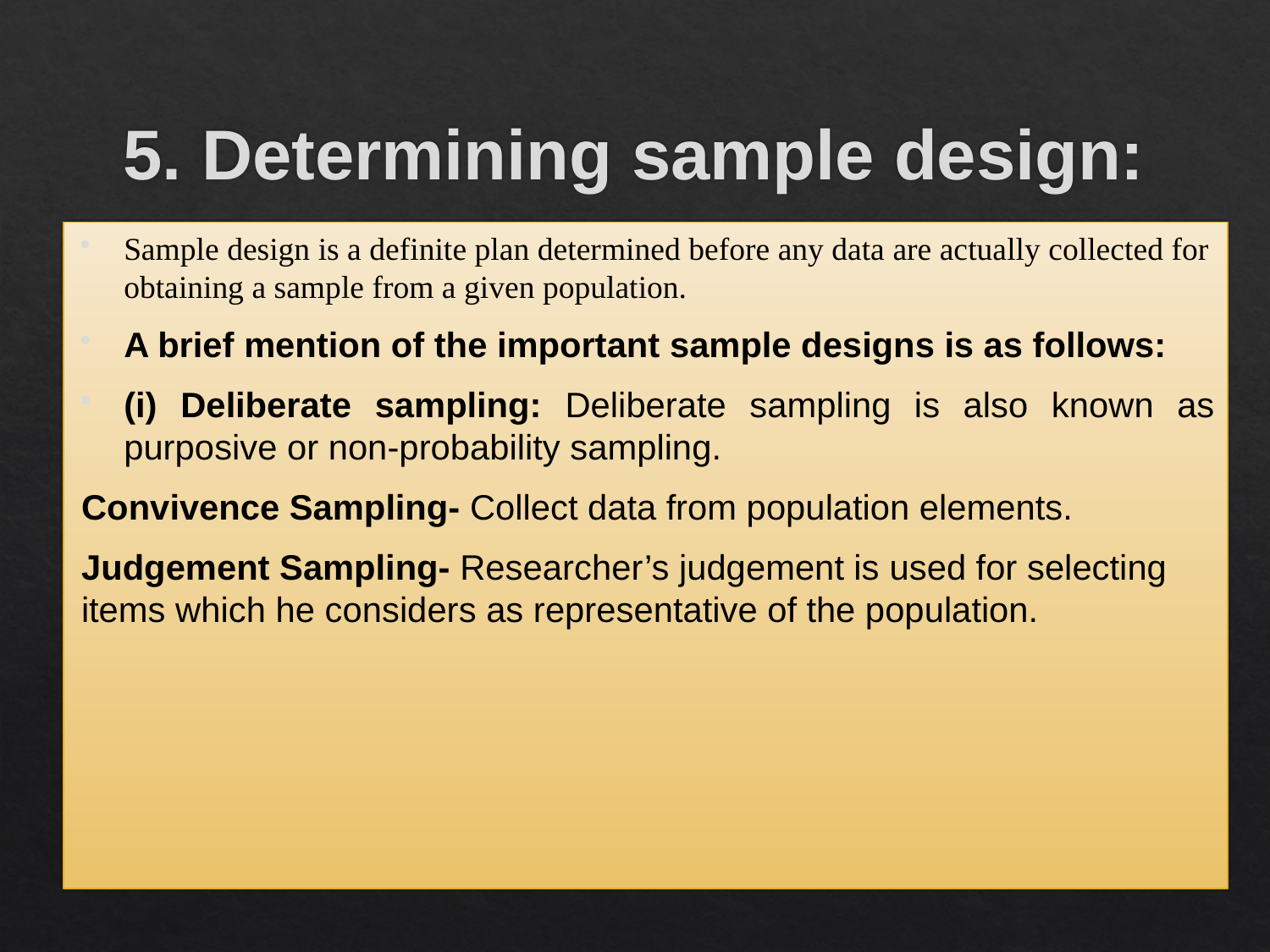

# 5. Determining sample design:
Sample design is a definite plan determined before any data are actually collected for obtaining a sample from a given population.
A brief mention of the important sample designs is as follows:
(i) Deliberate sampling: Deliberate sampling is also known as purposive or non-probability sampling.
Convivence Sampling- Collect data from population elements.
Judgement Sampling- Researcher’s judgement is used for selecting items which he considers as representative of the population.